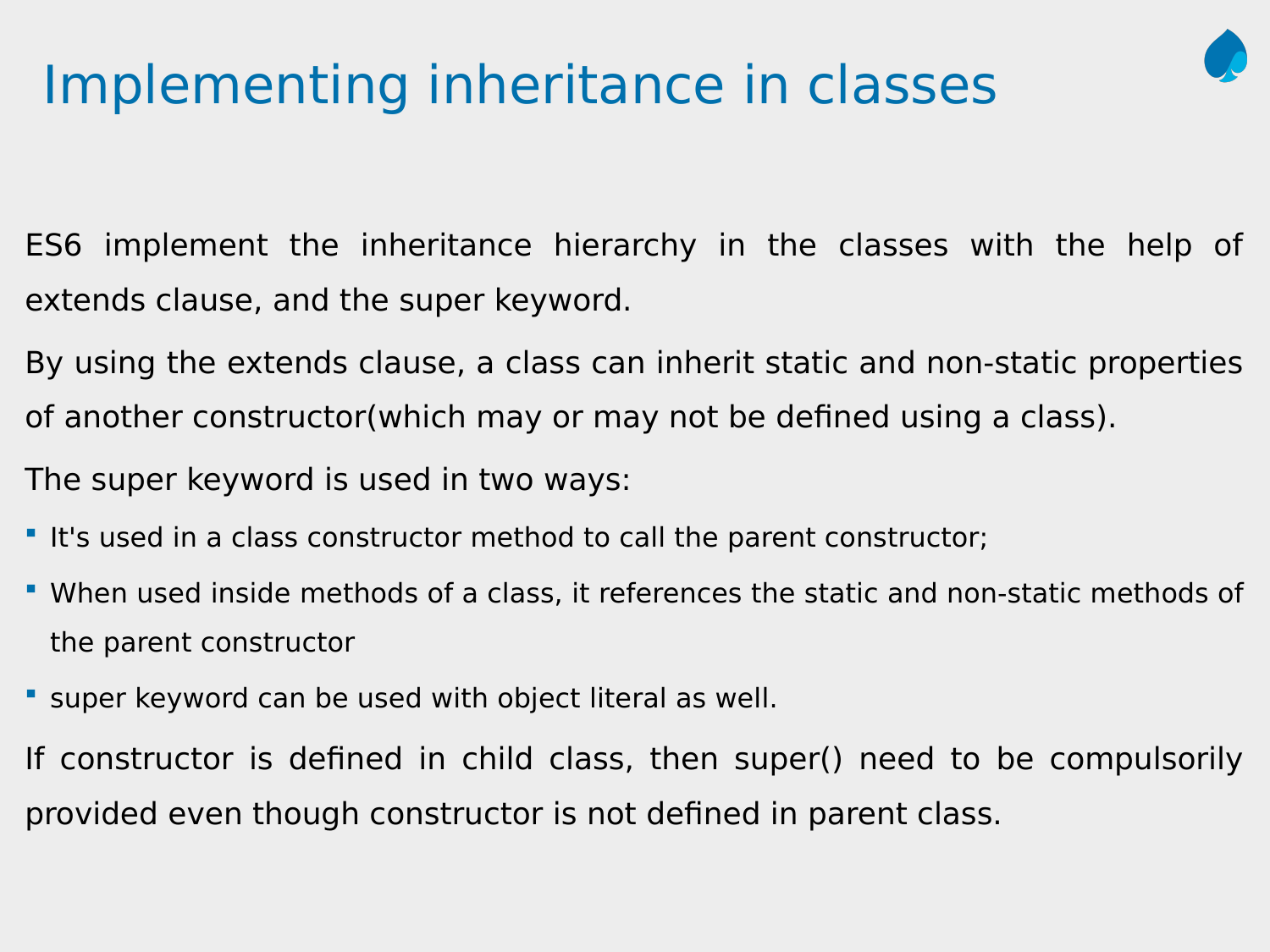

# Implementing inheritance in classes
ES6 implement the inheritance hierarchy in the classes with the help of extends clause, and the super keyword.
By using the extends clause, a class can inherit static and non-static properties of another constructor(which may or may not be defined using a class).
The super keyword is used in two ways:
It's used in a class constructor method to call the parent constructor;
When used inside methods of a class, it references the static and non-static methods of the parent constructor
super keyword can be used with object literal as well.
If constructor is defined in child class, then super() need to be compulsorily provided even though constructor is not defined in parent class.